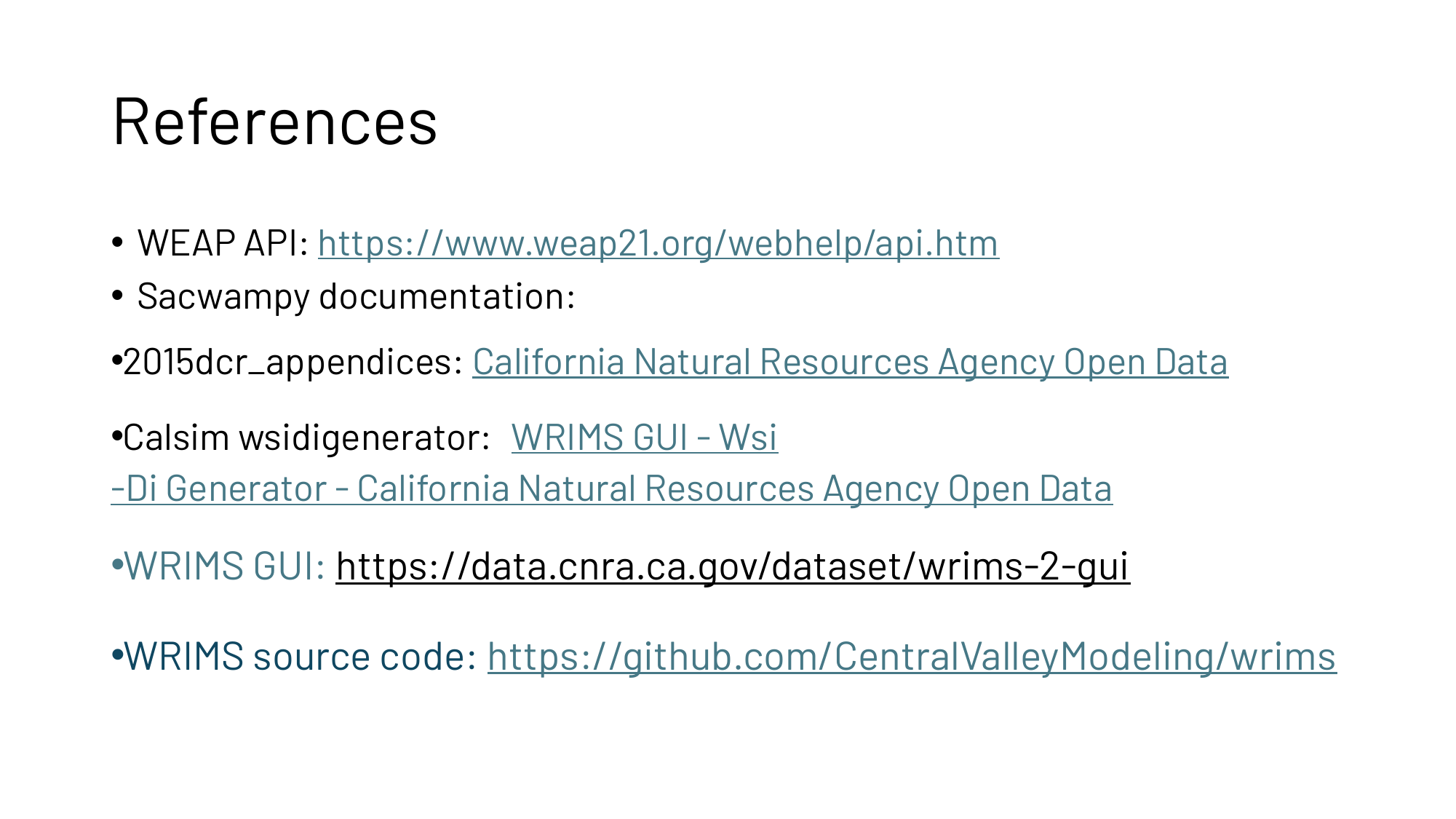

# References
WEAP API: https://www.weap21.org/webhelp/api.htm
Sacwampy documentation:
2015dcr_appendices: California Natural Resources Agency Open Data
Calsim wsidigenerator:  WRIMS GUI - Wsi-Di Generator - California Natural Resources Agency Open Data
WRIMS GUI: https://data.cnra.ca.gov/dataset/wrims-2-gui
WRIMS source code: https://github.com/CentralValleyModeling/wrims